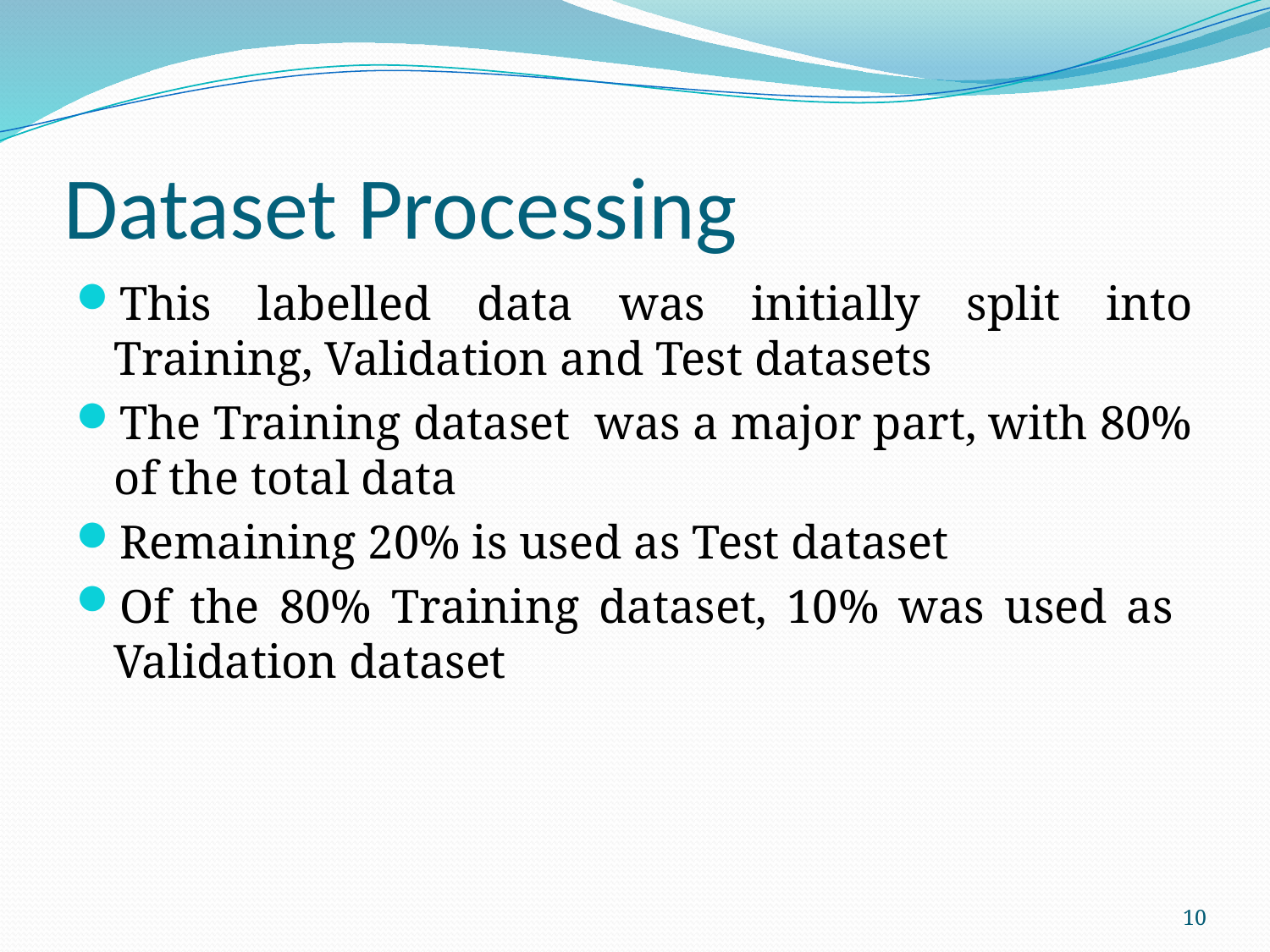

# Dataset Processing
This labelled data was initially split into Training, Validation and Test datasets
The Training dataset  was a major part, with 80% of the total data
Remaining 20% is used as Test dataset
Of the 80% Training dataset, 10% was used as  Validation dataset

10